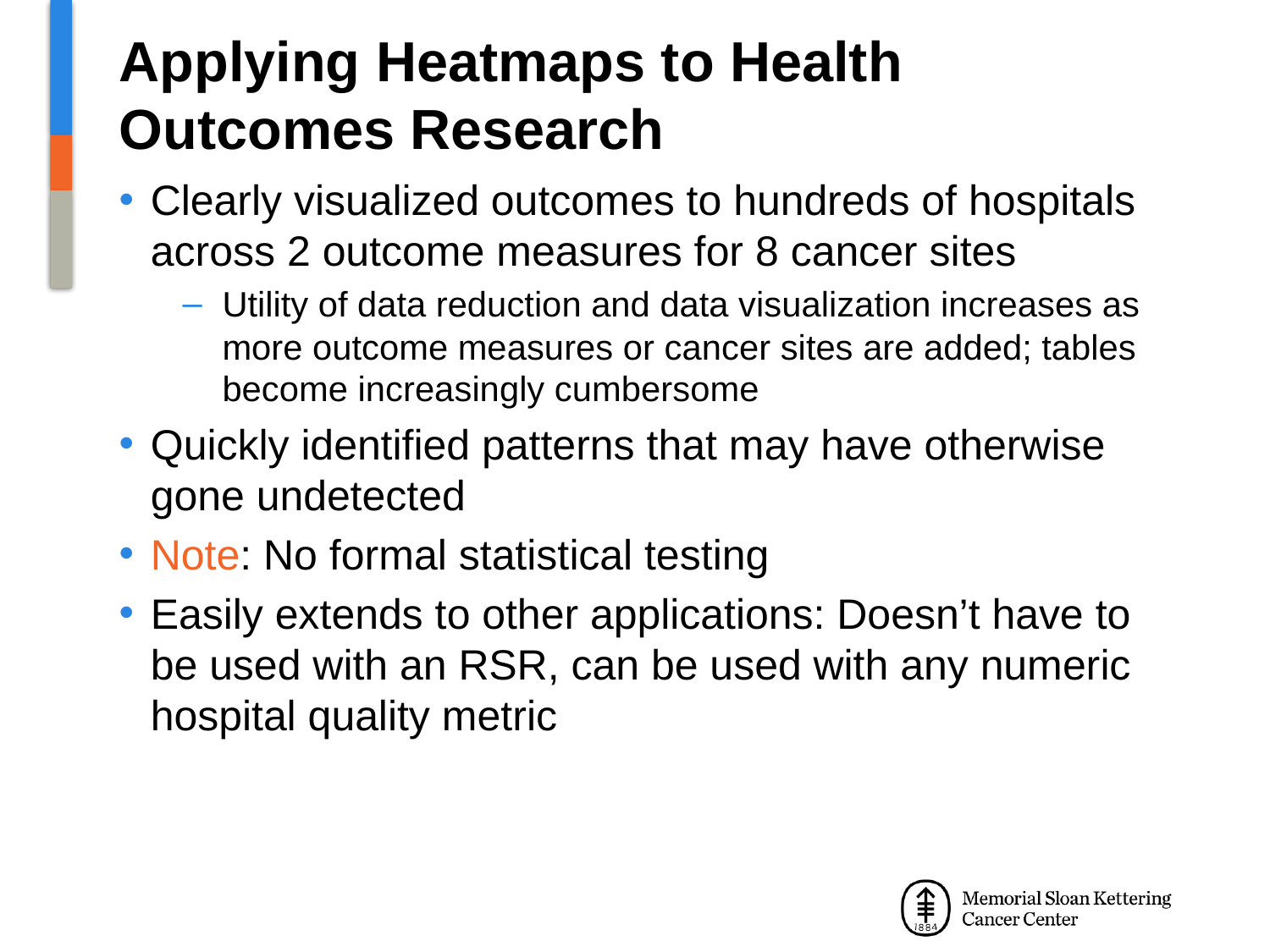

# Applying Heatmaps to Health Outcomes Research
Clearly visualized outcomes to hundreds of hospitals across 2 outcome measures for 8 cancer sites
Utility of data reduction and data visualization increases as more outcome measures or cancer sites are added; tables become increasingly cumbersome
Quickly identified patterns that may have otherwise gone undetected
Note: No formal statistical testing
Easily extends to other applications: Doesn’t have to be used with an RSR, can be used with any numeric hospital quality metric